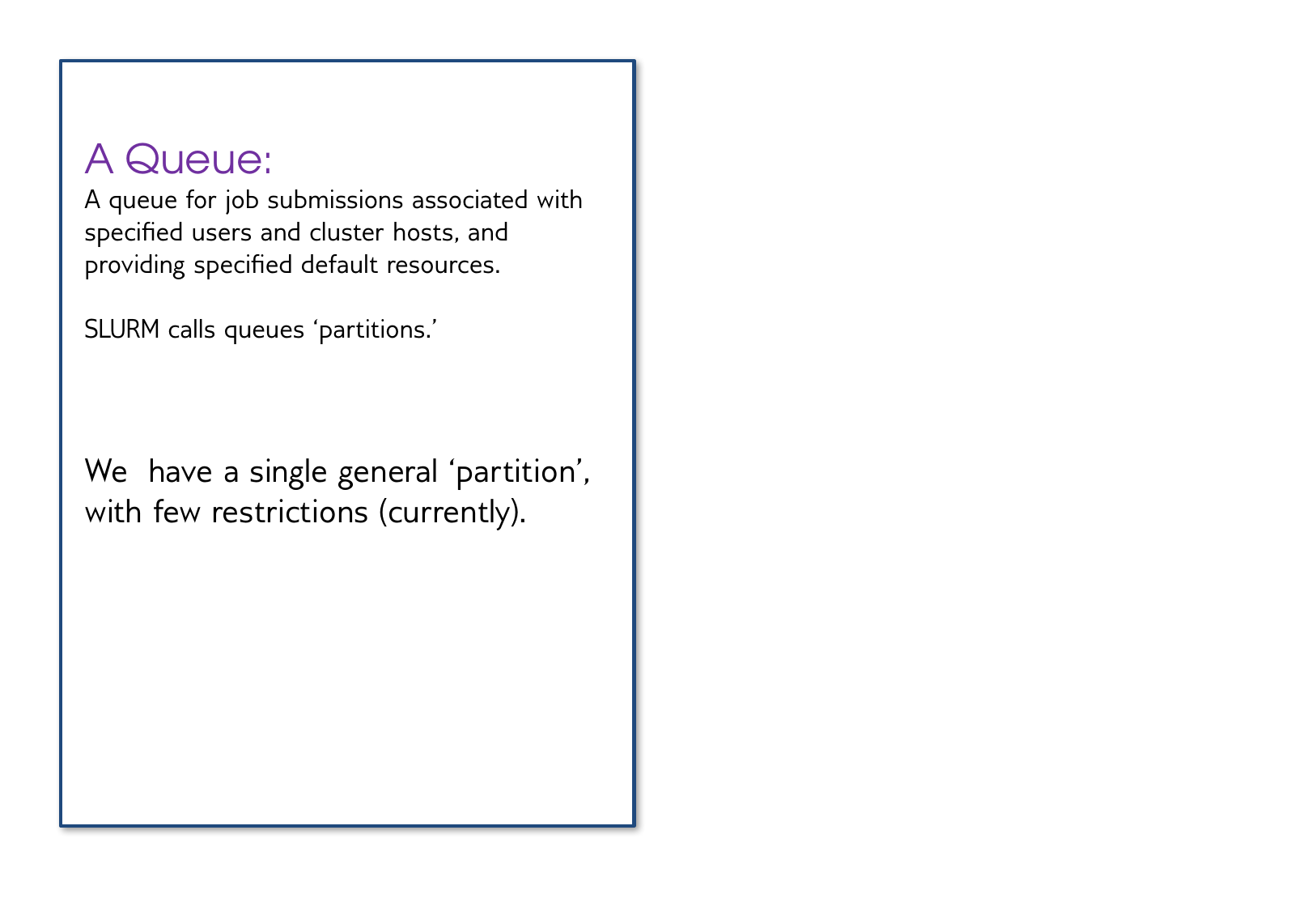

A Queue:
A queue for job submissions associated with specified users and cluster hosts, and
providing specified default resources.

SLURM calls queues ‘partitions.’

We  have a single general ‘partition’, with few restrictions (currently).
Most CRI cluster queues have a default memory resource limit of 2GB per job.
You can override the default by adding the
-M <memory size in KB>
to the bsub
command.

An example submission request to the queue named cluster to run a job which overrides the 2GB memory limit allowing the job to use 4GBs and requesting that the host has/hosts have 4GB memory available, may look like this:

uk-cri-lcst01 > bsub -q cluster -M 4194304 -R "rusage[mem=4096]" <command>